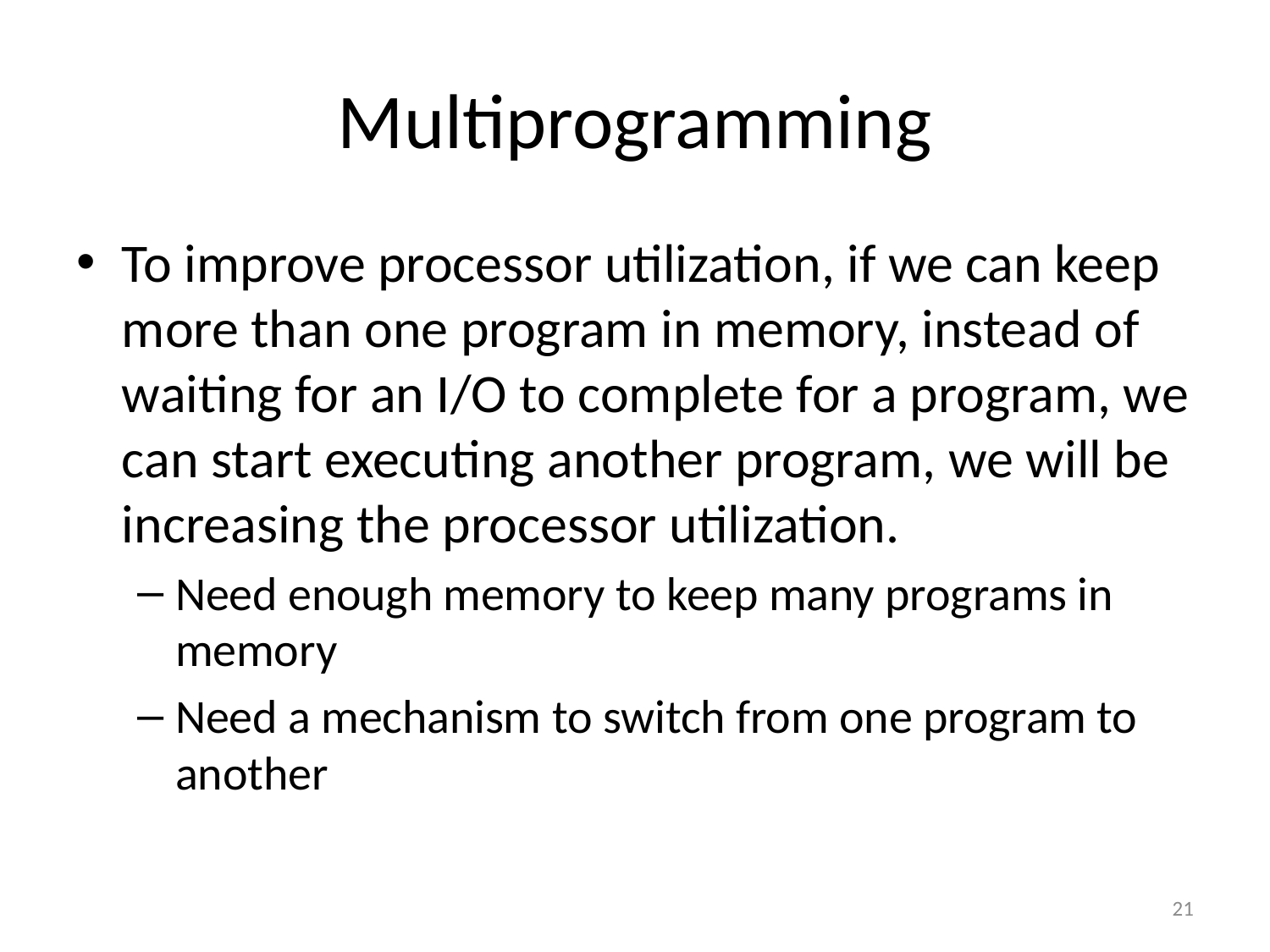

# Multiprogramming
To improve processor utilization, if we can keep more than one program in memory, instead of waiting for an I/O to complete for a program, we can start executing another program, we will be increasing the processor utilization.
Need enough memory to keep many programs in memory
Need a mechanism to switch from one program to another
21